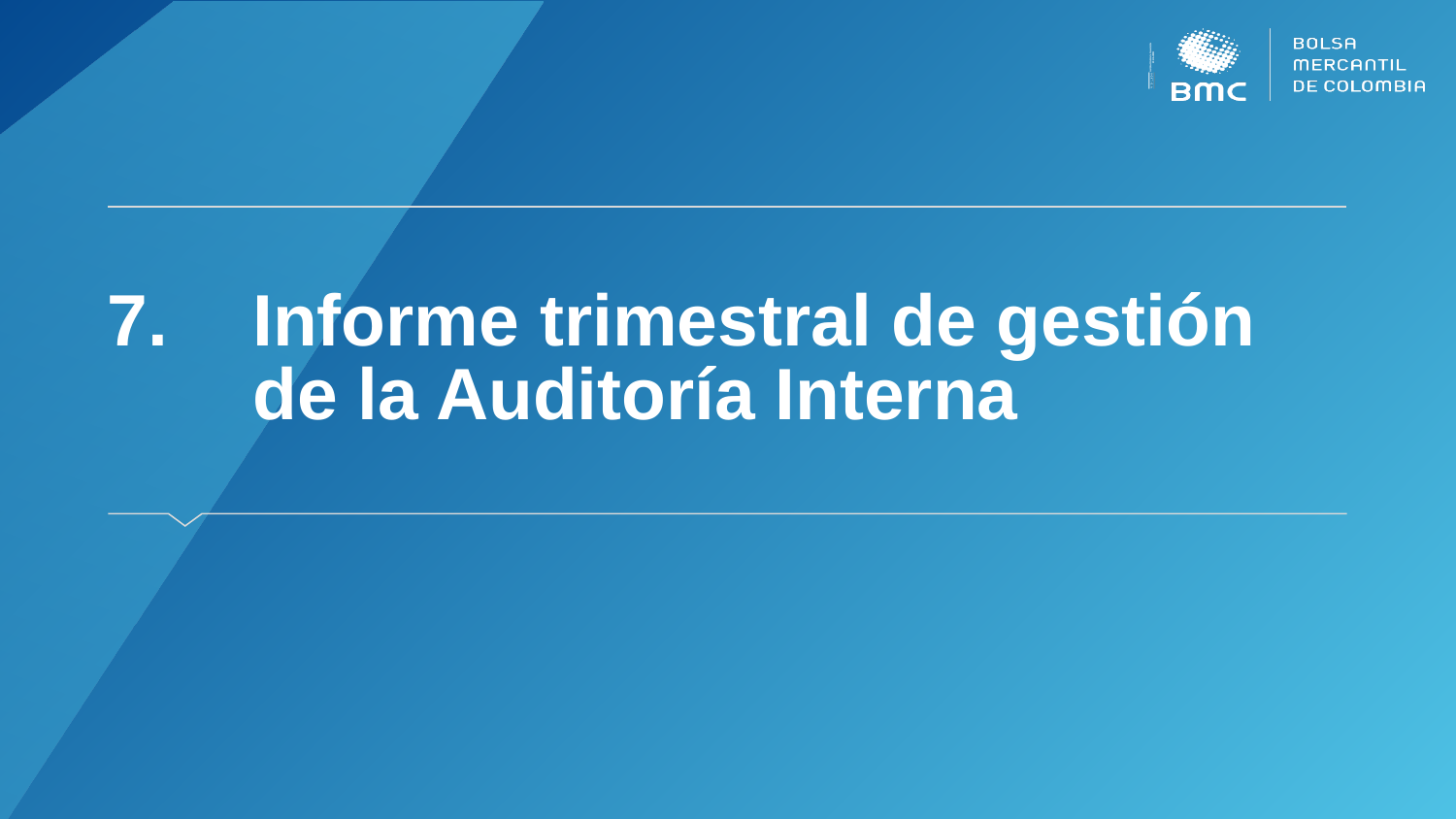

# 7.	Informe trimestral de gestión 	de la Auditoría Interna